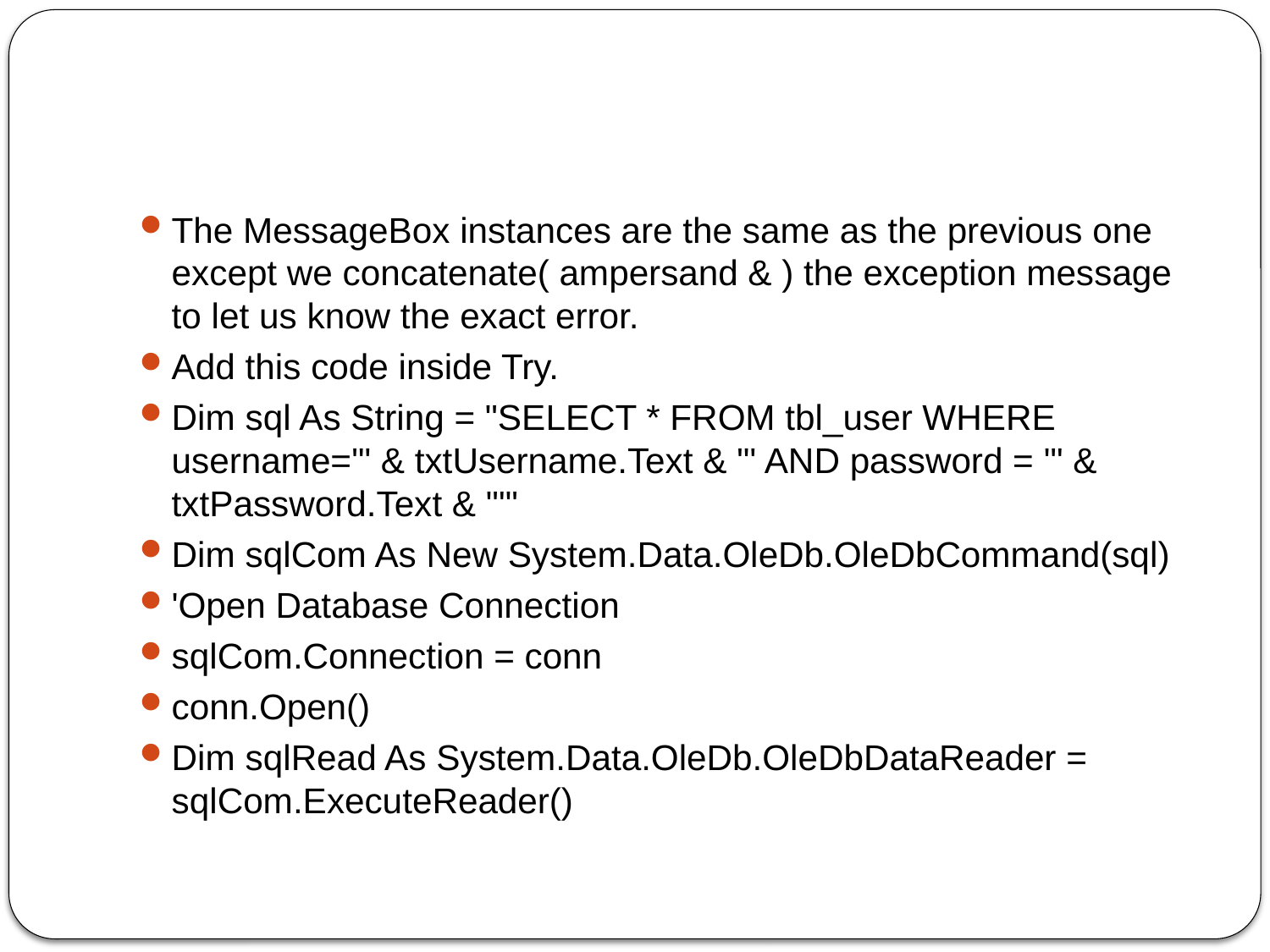

#
The MessageBox instances are the same as the previous one except we concatenate( ampersand & ) the exception message to let us know the exact error.
Add this code inside Try.
Dim sql As String = "SELECT * FROM tbl_user WHERE username='" & txtUsername.Text & "' AND password = '" & txtPassword.Text & "'"
Dim sqlCom As New System.Data.OleDb.OleDbCommand(sql)
'Open Database Connection
sqlCom.Connection = conn
conn.Open()
Dim sqlRead As System.Data.OleDb.OleDbDataReader = sqlCom.ExecuteReader()